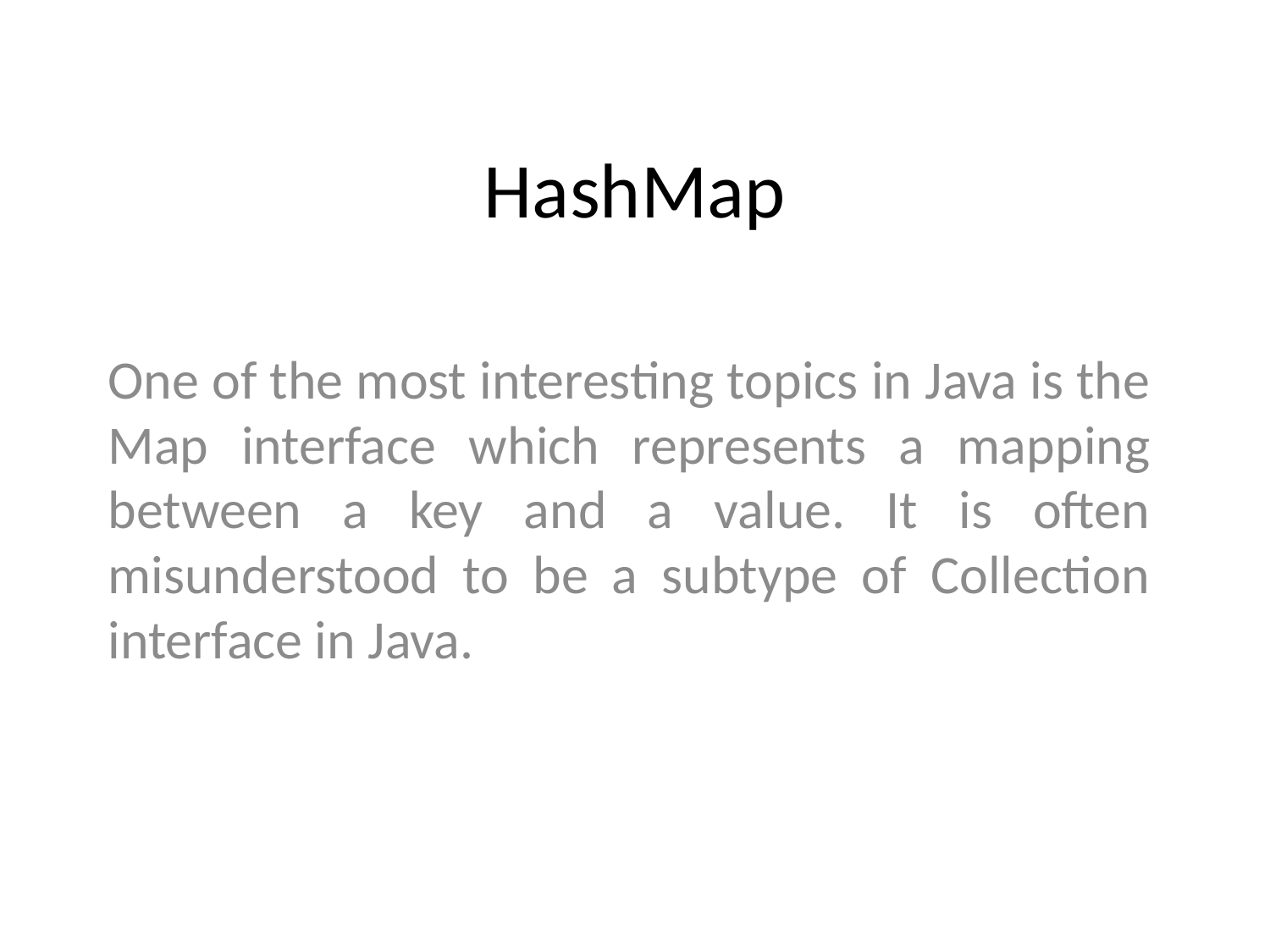

# HashMap
One of the most interesting topics in Java is the Map interface which represents a mapping between a key and a value. It is often misunderstood to be a subtype of Collection interface in Java.